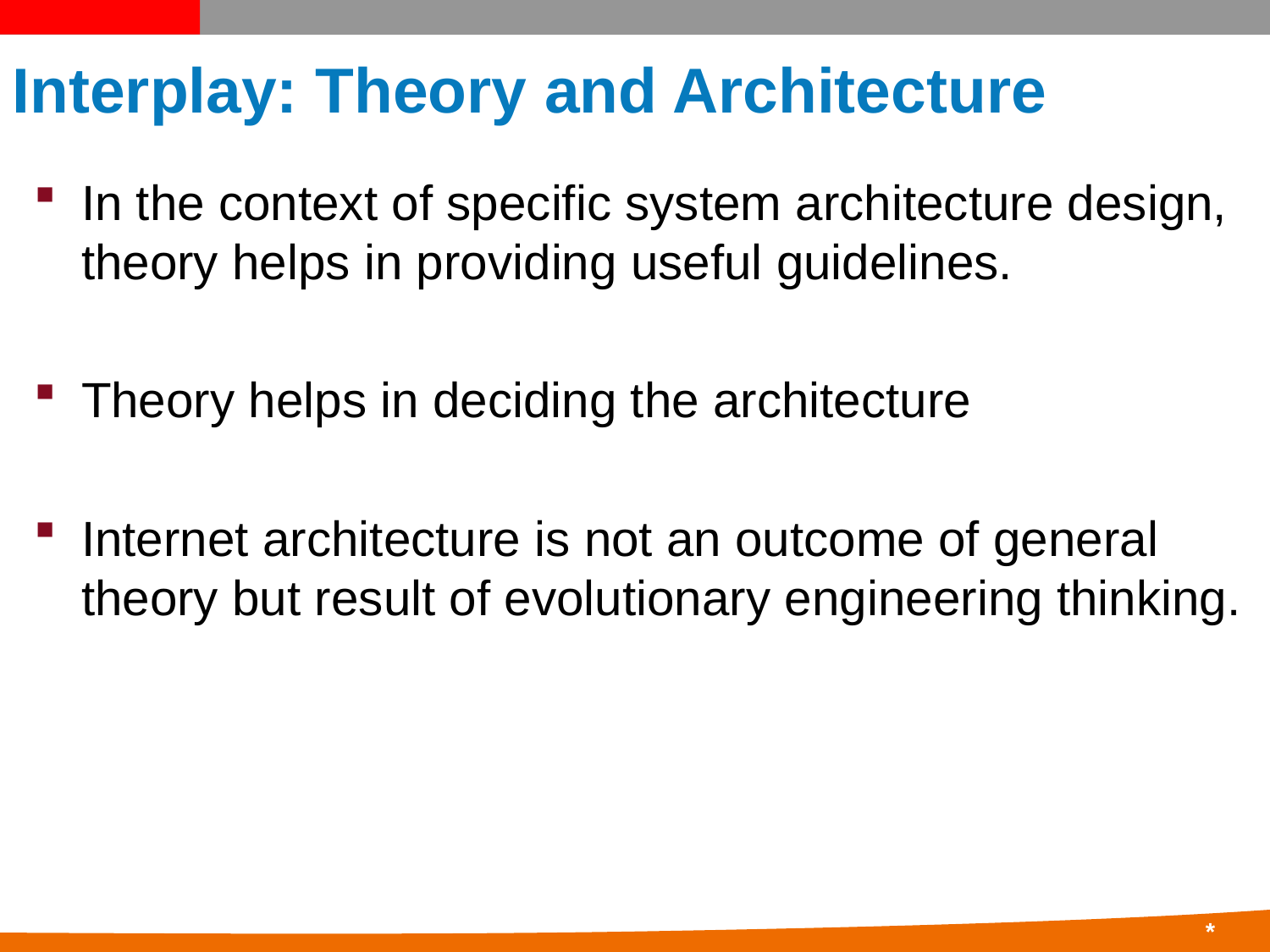

# Interplay: Theory and Architecture
In the context of specific system architecture design, theory helps in providing useful guidelines.

Theory helps in deciding the architecture

Internet architecture is not an outcome of general theory but result of evolutionary engineering thinking.